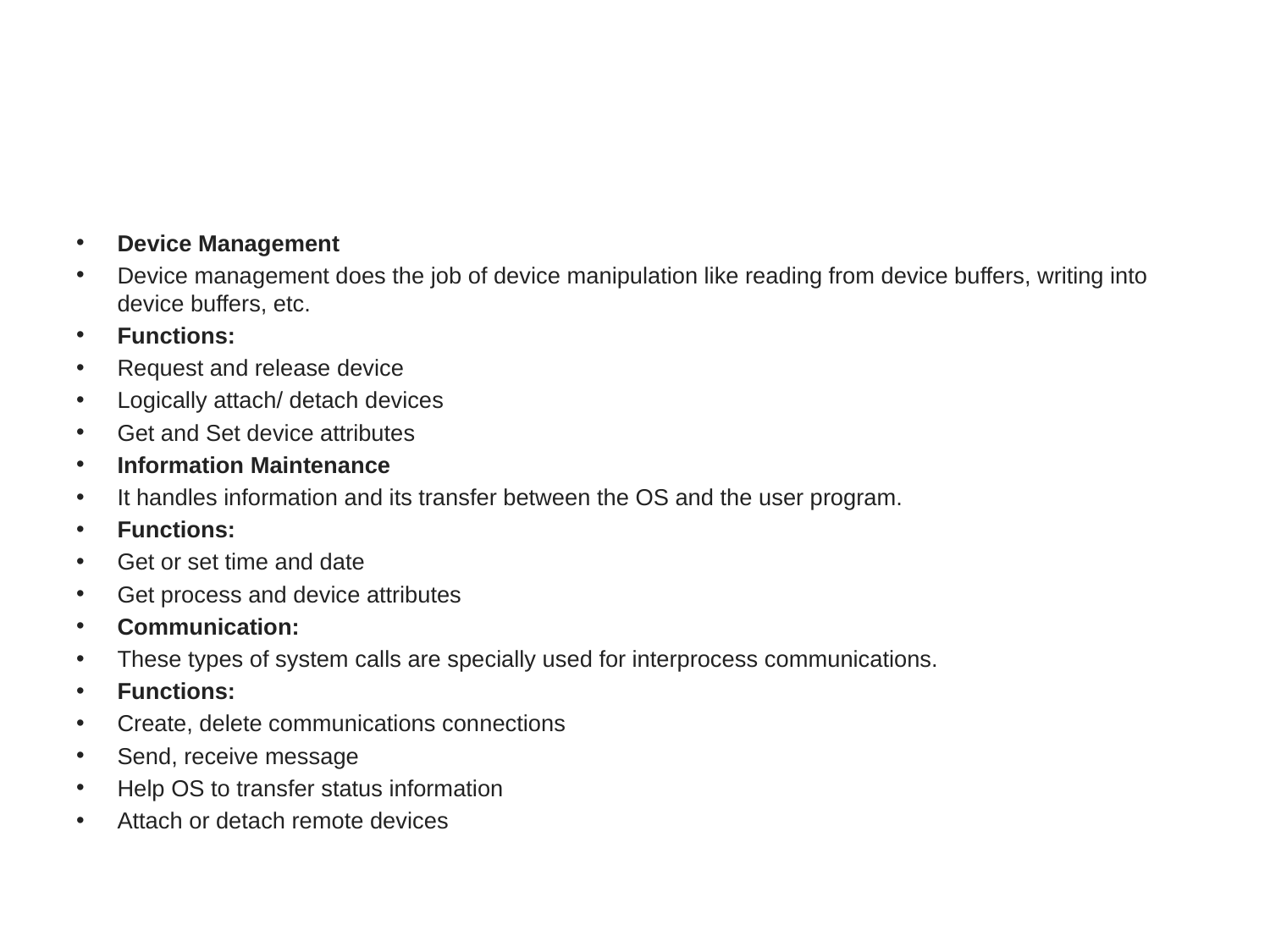

#
Device Management
Device management does the job of device manipulation like reading from device buffers, writing into device buffers, etc.
Functions:
Request and release device
Logically attach/ detach devices
Get and Set device attributes
Information Maintenance
It handles information and its transfer between the OS and the user program.
Functions:
Get or set time and date
Get process and device attributes
Communication:
These types of system calls are specially used for interprocess communications.
Functions:
Create, delete communications connections
Send, receive message
Help OS to transfer status information
Attach or detach remote devices